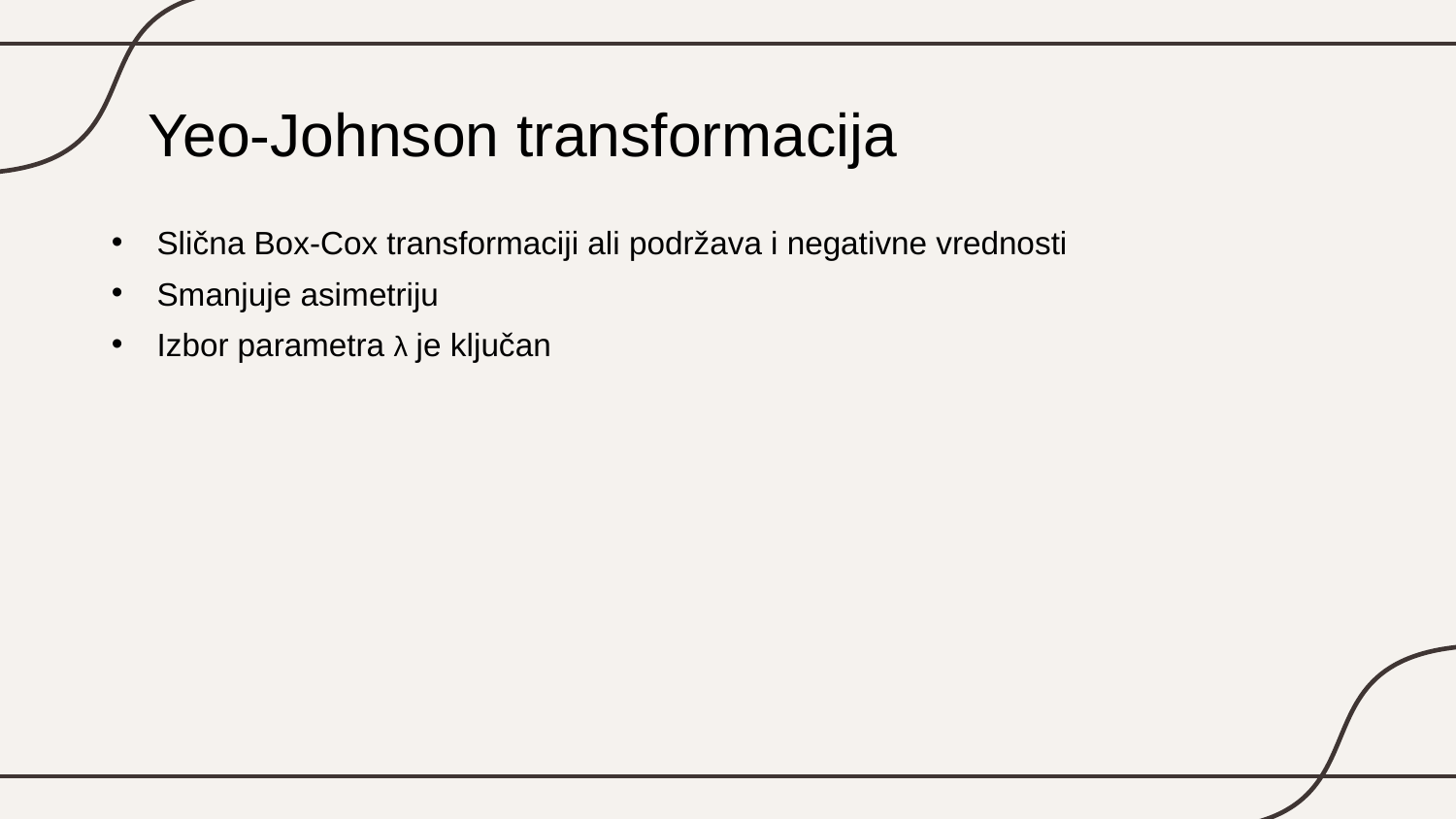

# Yeo-Johnson transformacija
Slična Box-Cox transformaciji ali podržava i negativne vrednosti
Smanjuje asimetriju
Izbor parametra λ je ključan